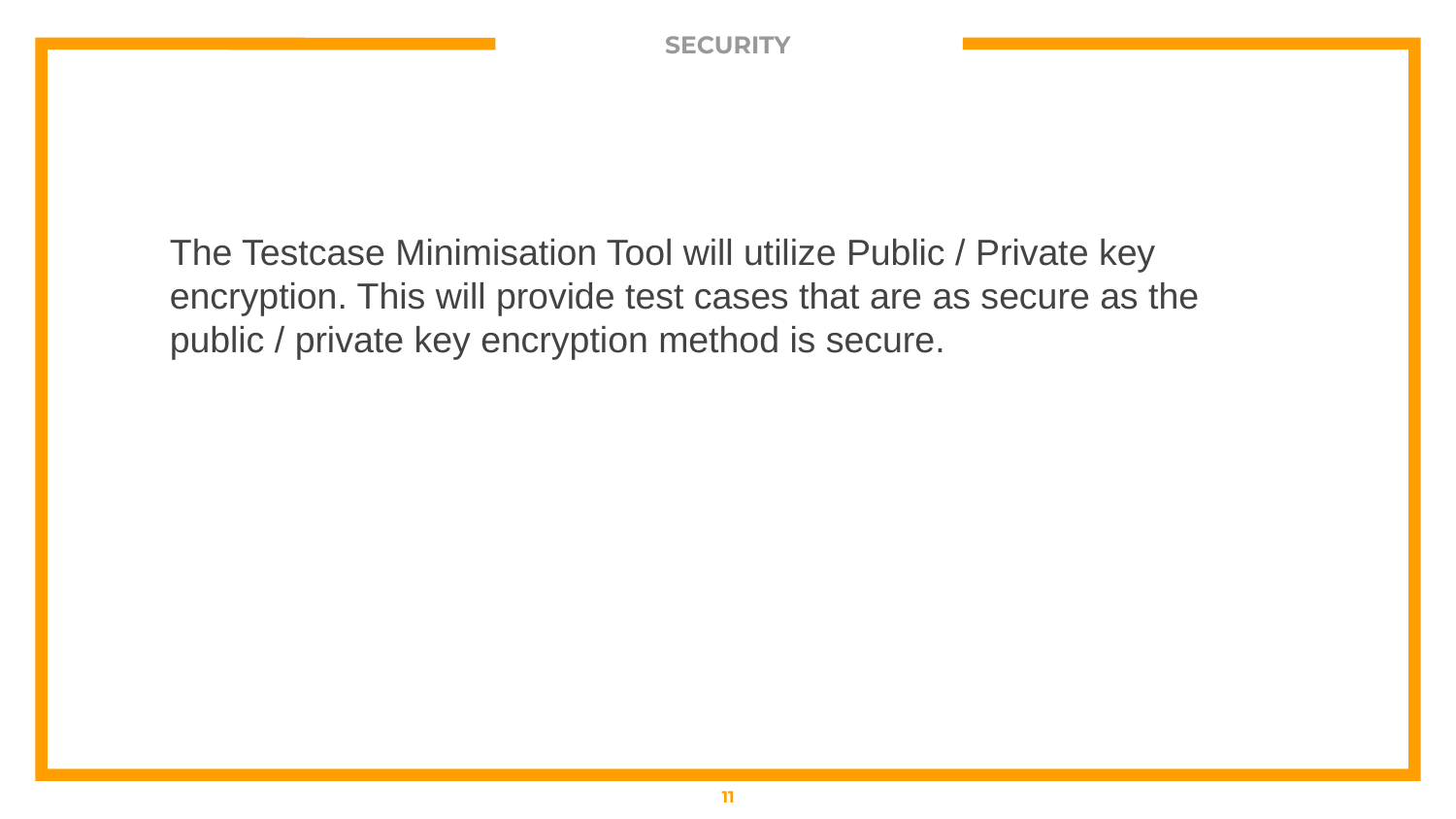

# SECURITY
The Testcase Minimisation Tool will utilize Public / Private key encryption. This will provide test cases that are as secure as the public / private key encryption method is secure.
11